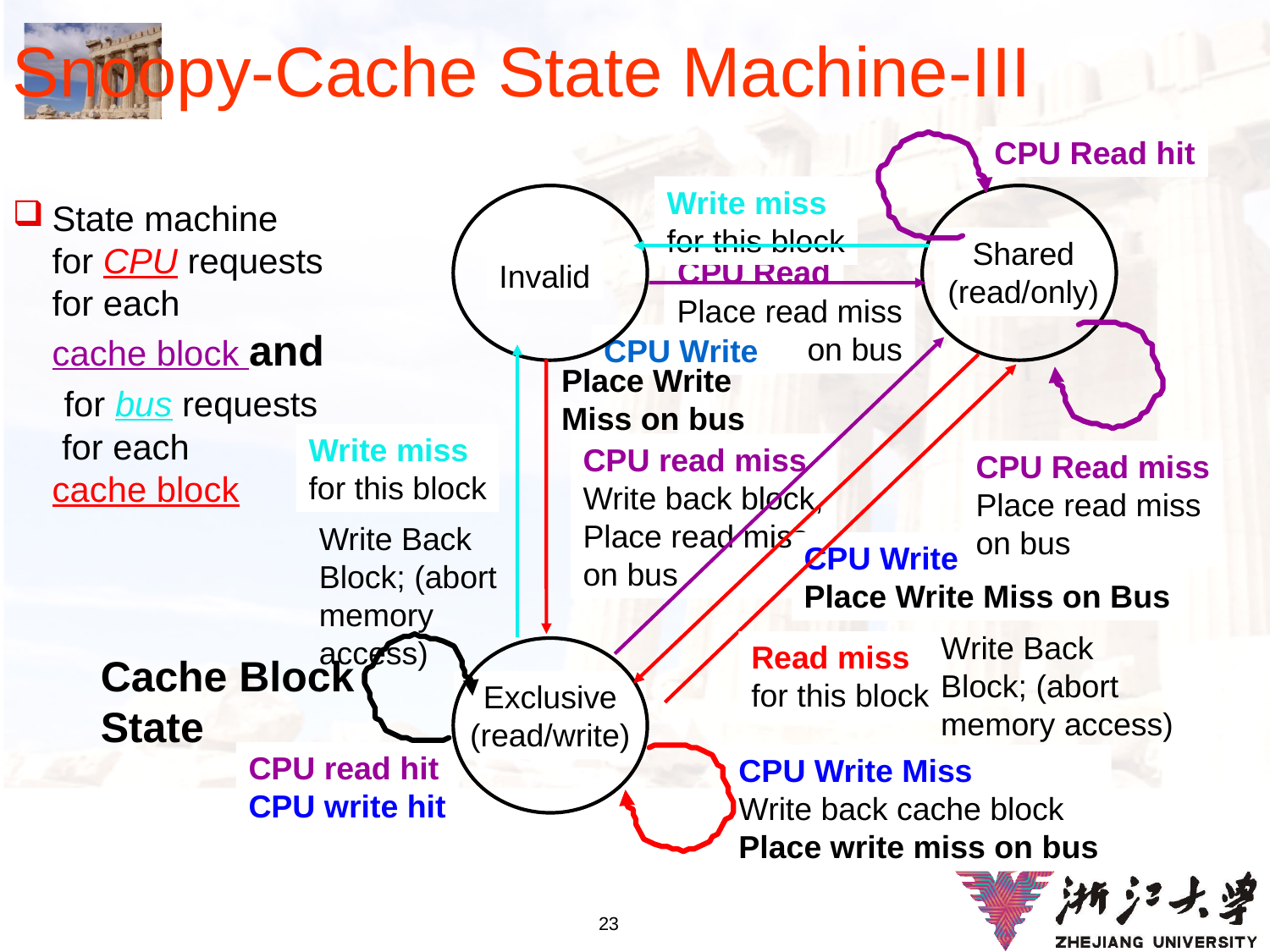

# Snoopy-Cache State Machine-III
CPU Read hit

Write miss
for this block

Shared
(read/only)

CPU Read
Invalid

Place read miss
on bus

CPU Write

Place Write
Miss on bus

Write miss
for this block
CPU read miss
Write back block,
Place read miss
on bus
CPU Read miss
Place read miss
on bus
Write Back
Block; (abort
memory access)
CPU Write
Place Write Miss on Bus
Write Back
Block; (abort
memory access)
Read miss
for this block

Exclusive
(read/write)
CPU read hit
CPU write hit
CPU Write Miss
Write back cache block
Place write miss on bus

State machine
for CPU requests
for each
cache block and
 for bus requests
 for each
cache block
Cache Block
State